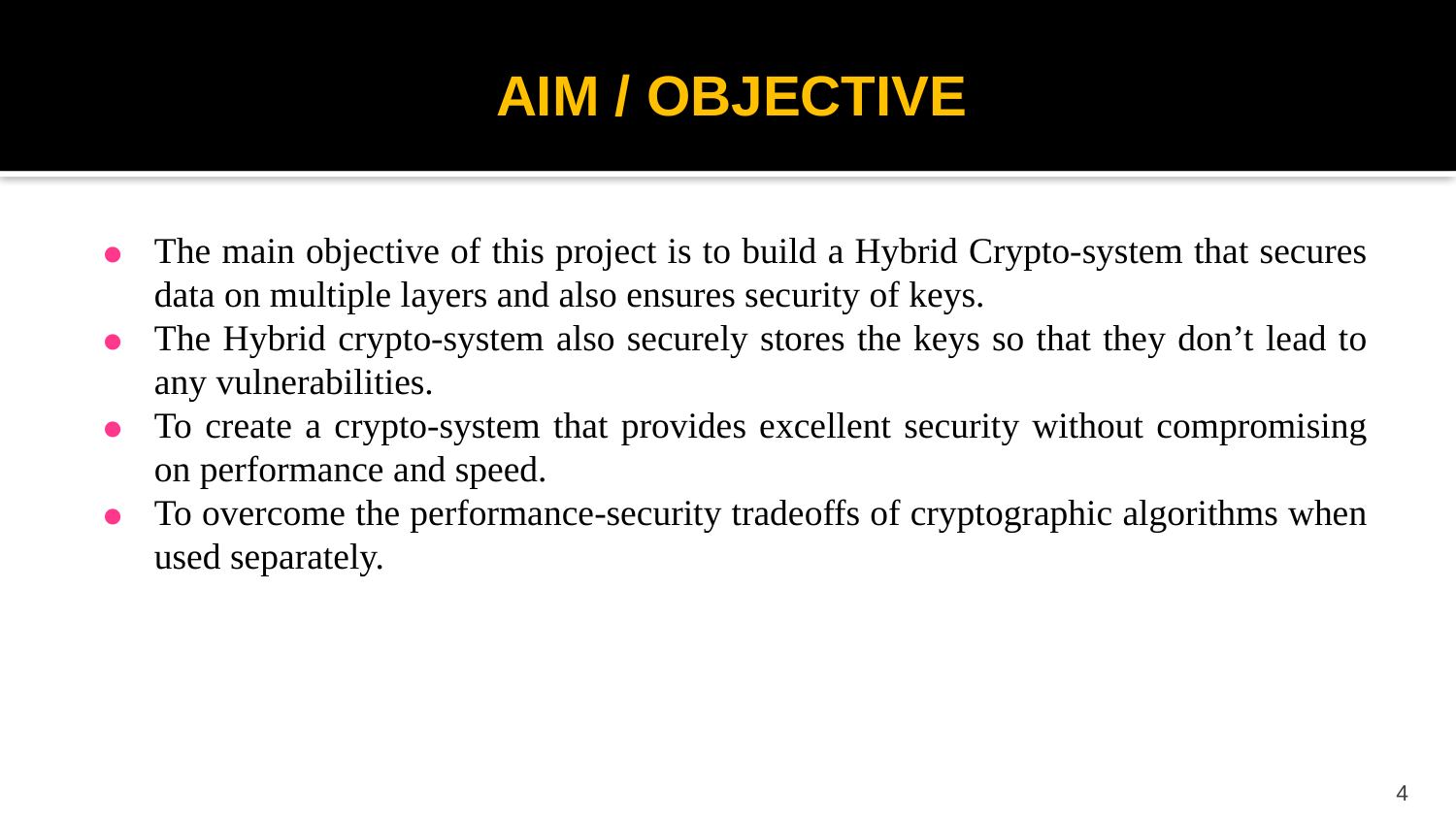

AIM / OBJECTIVE
The main objective of this project is to build a Hybrid Crypto-system that secures data on multiple layers and also ensures security of keys.
The Hybrid crypto-system also securely stores the keys so that they don’t lead to any vulnerabilities.
To create a crypto-system that provides excellent security without compromising on performance and speed.
To overcome the performance-security tradeoffs of cryptographic algorithms when used separately.
4